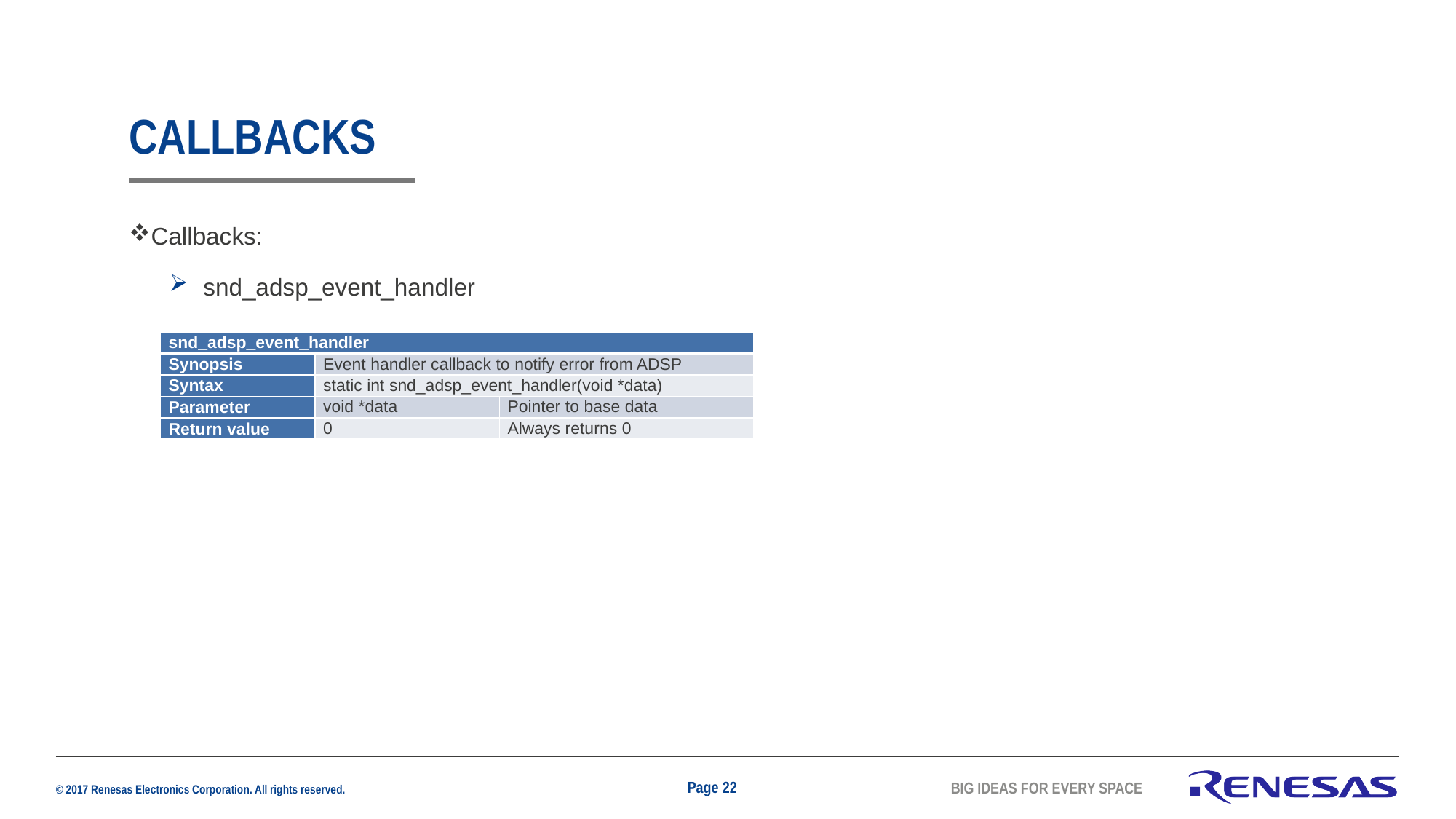

# CALLBACKs
Callbacks:
snd_adsp_event_handler
| snd\_adsp\_event\_handler |  |  |
| --- | --- | --- |
| Synopsis | Event handler callback to notify error from ADSP |  |
| Syntax | static int snd\_adsp\_event\_handler(void \*data) |  |
| Parameter | void \*data | Pointer to base data |
| Return value | 0 | Always returns 0 |
Page 22